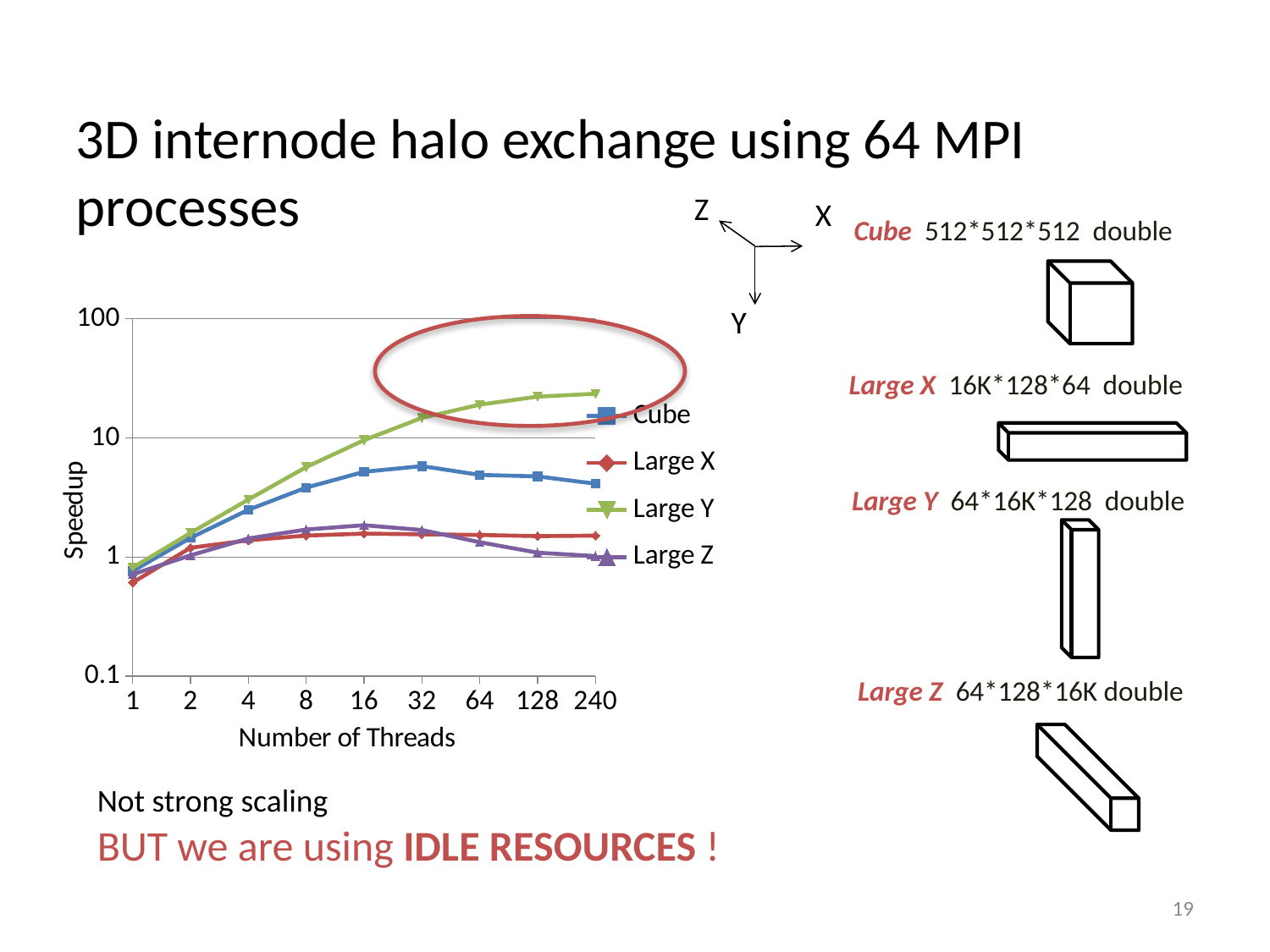

3D internode halo exchange using 64 MPI processes

Z
X
Cube  512*512*512  double

### Chart

| Category | Cube | Large X | Large Y | Large Z |
|---|---|---|---|---|
| 1.0 | 0.763513880874242 | 0.611798354601028 | 0.816054134818401 | 0.716611446935825 |
| 2.0 | 1.449744332644187 | 1.196909927494344 | 1.593779673611403 | 1.033549665391094 |
| 4.0 | 2.492502859594361 | 1.382235266450251 | 3.039278571214357 | 1.433155205156654 |
| 8.0 | 3.828062535648006 | 1.514353196586894 | 5.688127507779491 | 1.702148188080774 |
| 16.0 | 5.192142213280141 | 1.572908980382568 | 9.56993082394635 | 1.849201938126992 |
| 32.0 | 5.791721631347657 | 1.553008168303505 | 14.70411648658163 | 1.68618570226576 |
| 64.0 | 4.891457267083004 | 1.532521898005376 | 18.98431726142253 | 1.332149695014202 |
| 128.0 | 4.74870052100352 | 1.499418543666597 | 22.18098682777286 | 1.088098053502208 |
| 240.0 | 4.124508940148384 | 1.514125885675877 | 23.44709880098448 | 1.02006234147762 |
Y

Large X  16K*128*64  double

Large Y  64*16K*128  double

Large Z  64*128*16K double

Not strong scaling
BUT we are using IDLE RESOURCES !
19